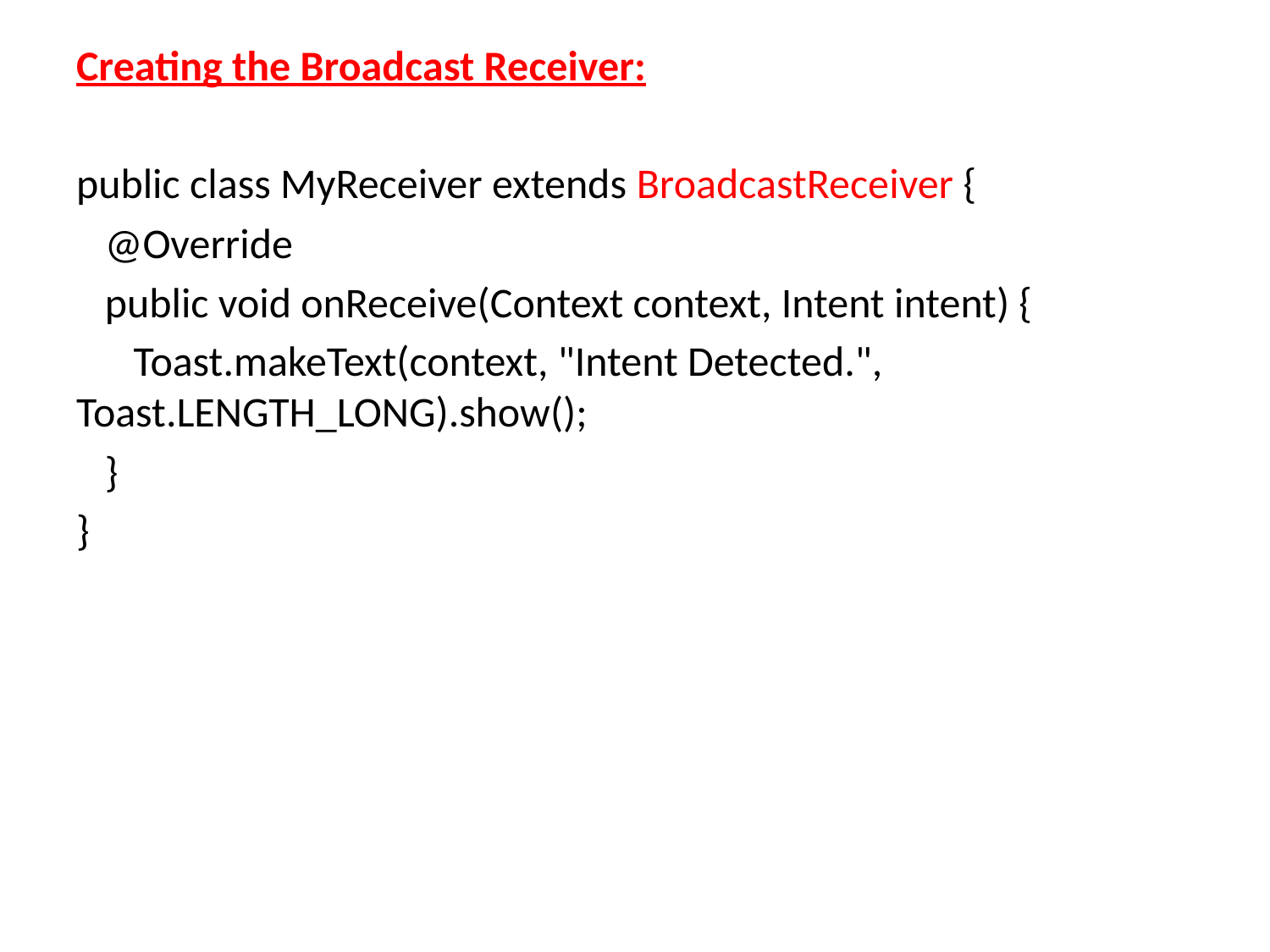

Creating the Broadcast Receiver:

public class MyReceiver extends BroadcastReceiver {
   @Override
   public void onReceive(Context context, Intent intent) {
      Toast.makeText(context, "Intent Detected.", Toast.LENGTH_LONG).show();
   }
}